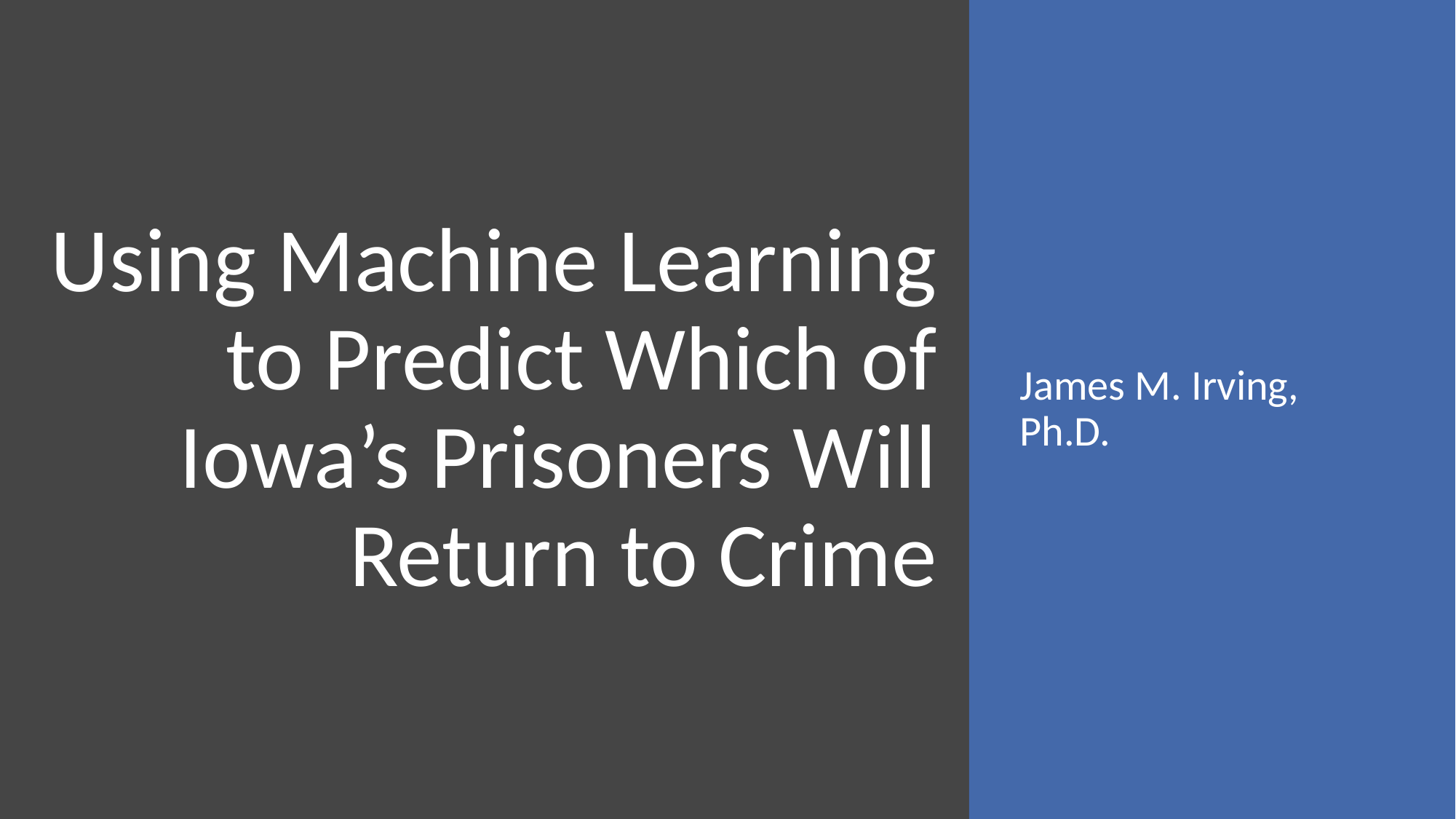

# Using Machine Learning to Predict Which of Iowa’s Prisoners Will Return to Crime
James M. Irving, Ph.D.